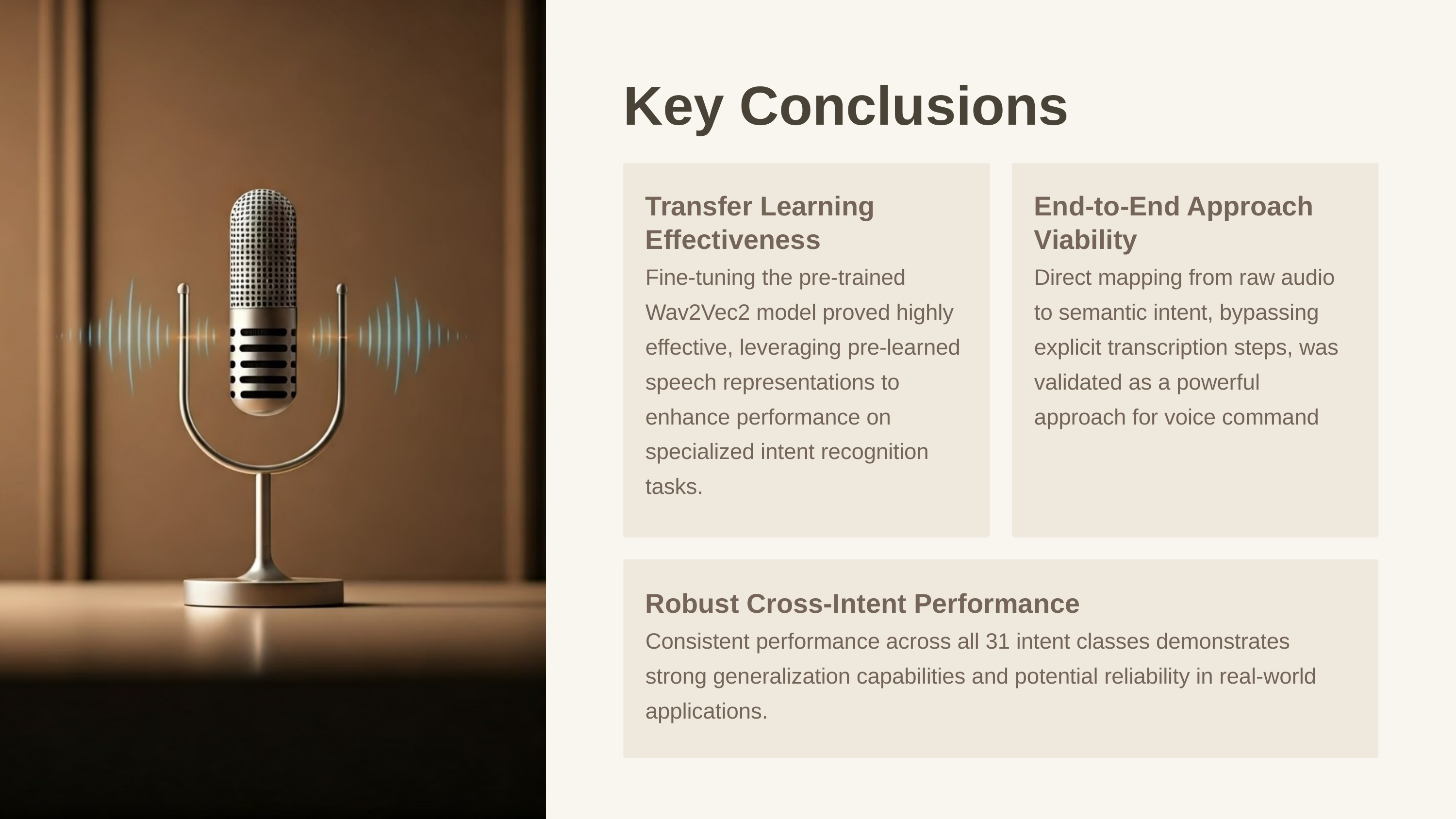

Key Conclusions

Transfer Learning Effectiveness
Fine-tuning the pre-trained Wav2Vec2 model proved highly effective, leveraging pre-learned speech representations to enhance performance on specialized intent recognition tasks.
End-to-End Approach Viability
Direct mapping from raw audio to semantic intent, bypassing explicit transcription steps, was validated as a powerful approach for voice command

Robust Cross-Intent Performance
Consistent performance across all 31 intent classes demonstrates strong generalization capabilities and potential reliability in real-world applications.